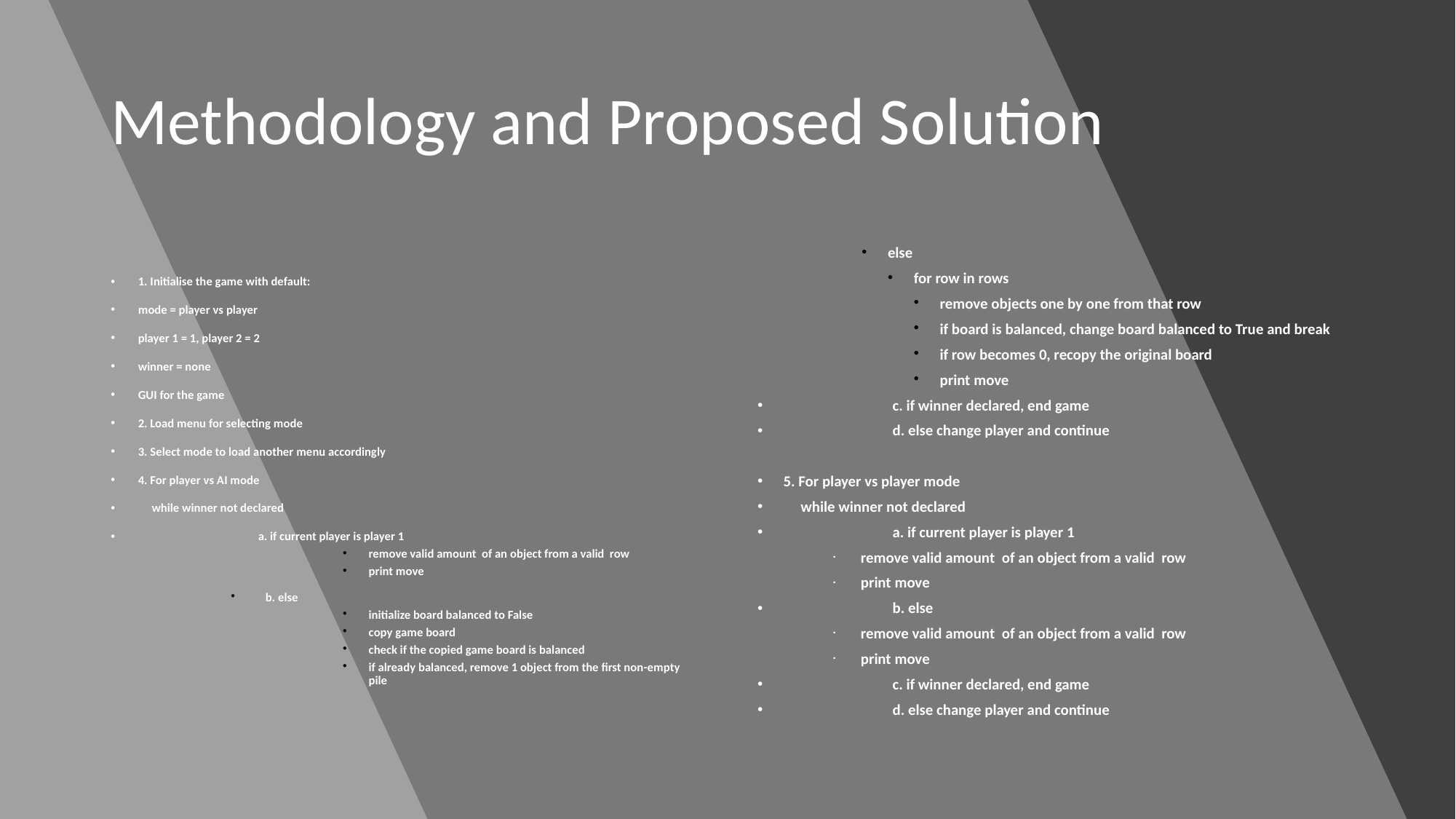

# Methodology and Proposed Solution

1. Initialise the game with default:
mode = player vs player
player 1 = 1, player 2 = 2
winner = none
GUI for the game
2. Load menu for selecting mode
3. Select mode to load another menu accordingly
4. For player vs AI mode
     while winner not declared
	    a. if current player is player 1
remove valid amount  of an object from a valid  row
print move
b. else
initialize board balanced to False
copy game board
check if the copied game board is balanced
if already balanced, remove 1 object from the first non-empty pile
else
for row in rows
remove objects one by one from that row
if board is balanced, change board balanced to True and break
if row becomes 0, recopy the original board
print move
	c. if winner declared, end game
	d. else change player and continue

5. For player vs player mode
     while winner not declared
	a. if current player is player 1
remove valid amount  of an object from a valid  row
print move
	b. else
remove valid amount  of an object from a valid  row
print move
	c. if winner declared, end game
	d. else change player and continue